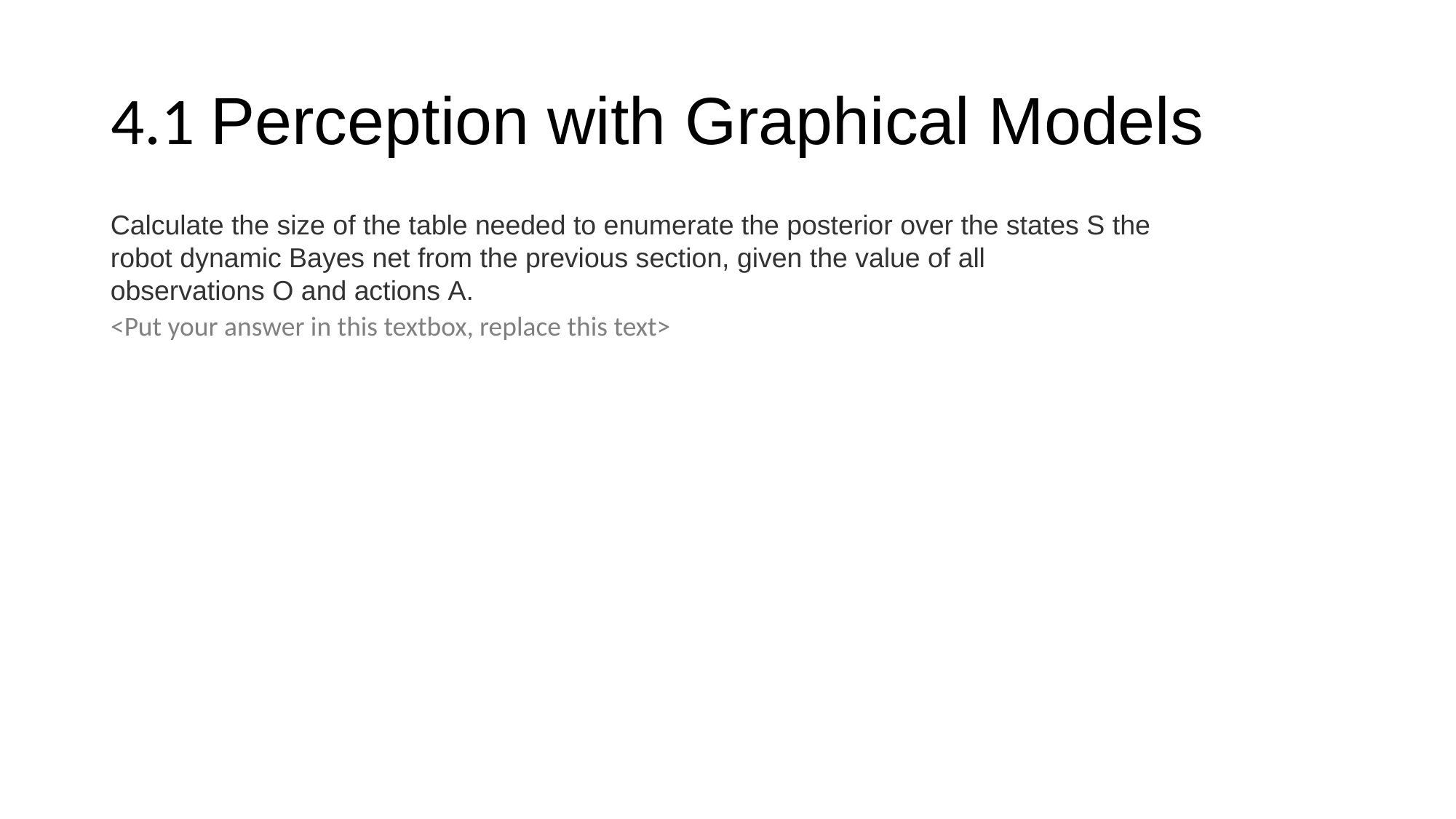

4.1 Perception with Graphical Models
Calculate the size of the table needed to enumerate the posterior over the states S the robot dynamic Bayes net from the previous section, given the value of all observations O and actions A.
<Put your answer in this textbox, replace this text>